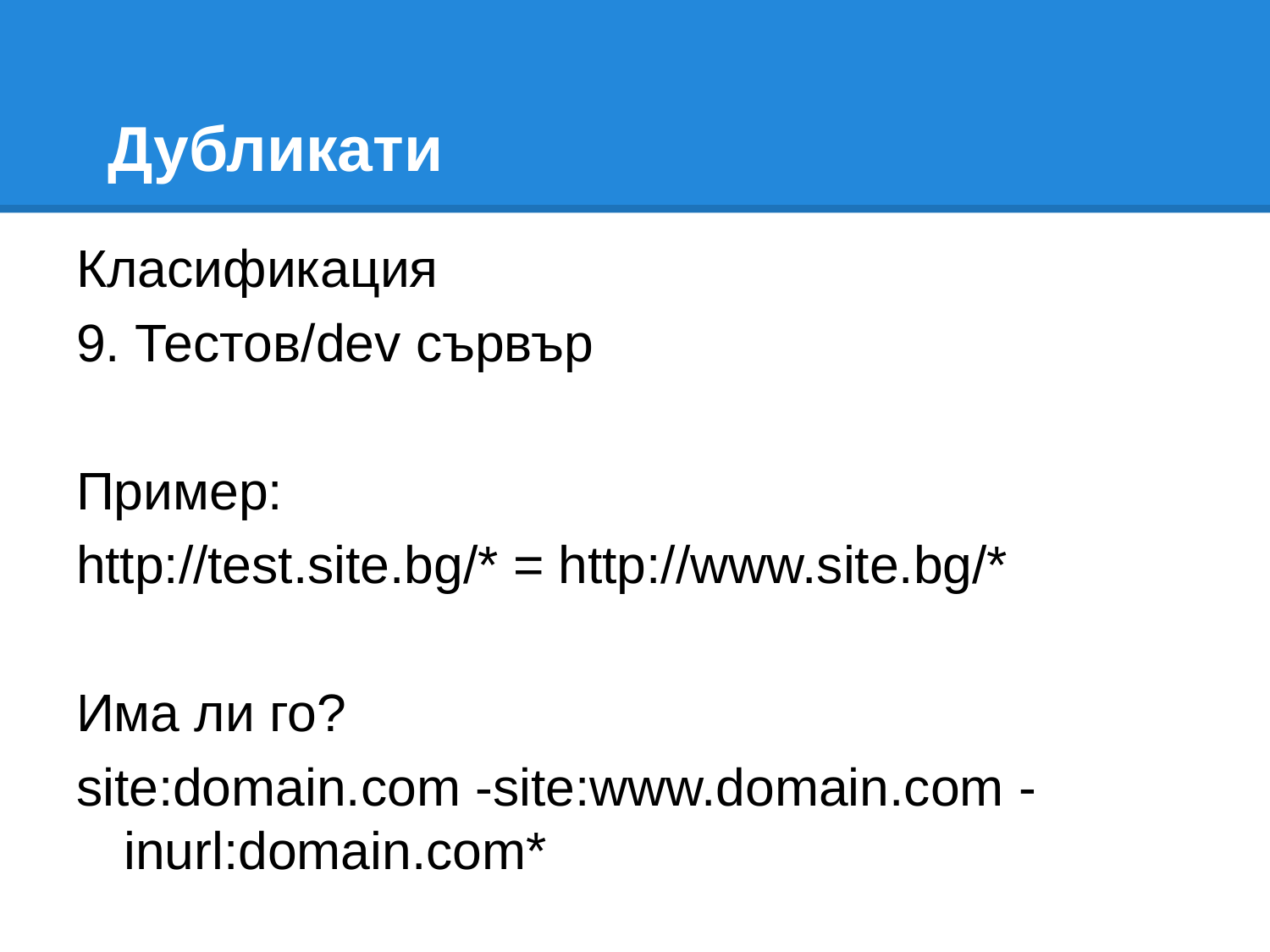

# Дубликати
Класификация
9. Тестов/dev сървър

Пример:
http://test.site.bg/* = http://www.site.bg/*

Има ли го?
site:domain.com -site:www.domain.com -inurl:domain.com*